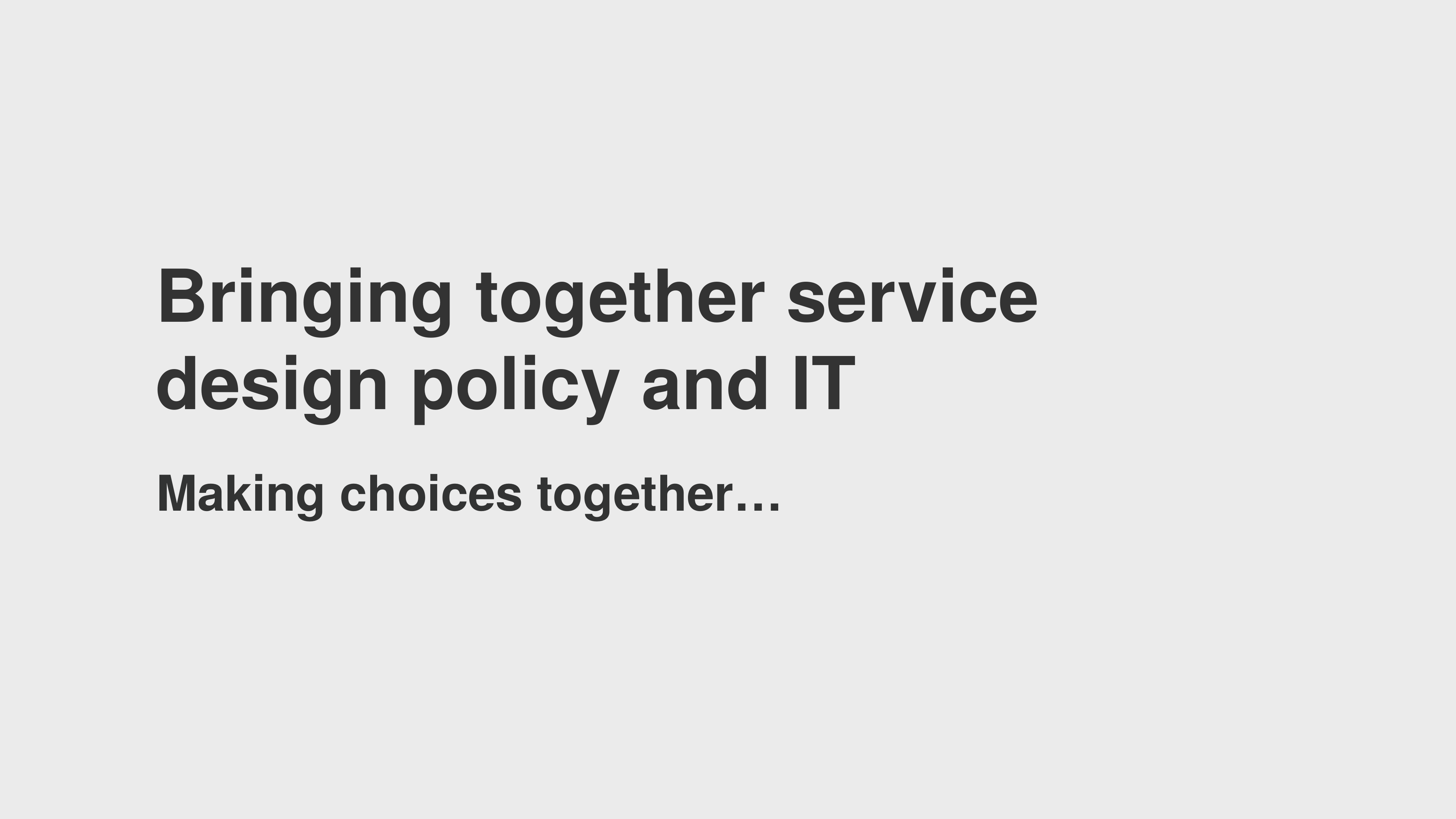

Bringing together service design policy and IT
Making choices together…